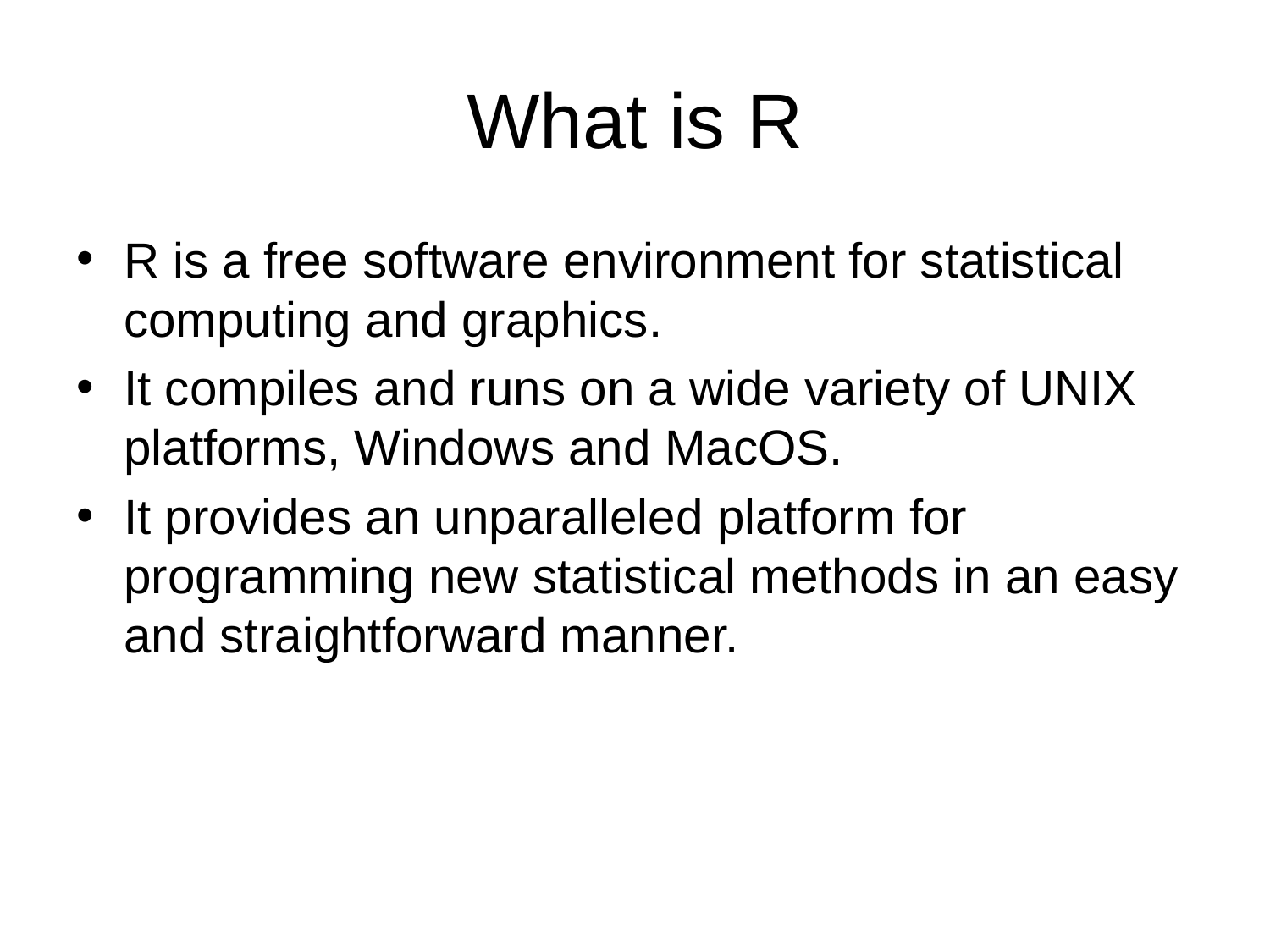

# What is R
R is a free software environment for statistical computing and graphics.
It compiles and runs on a wide variety of UNIX platforms, Windows and MacOS.
It provides an unparalleled platform for programming new statistical methods in an easy and straightforward manner.